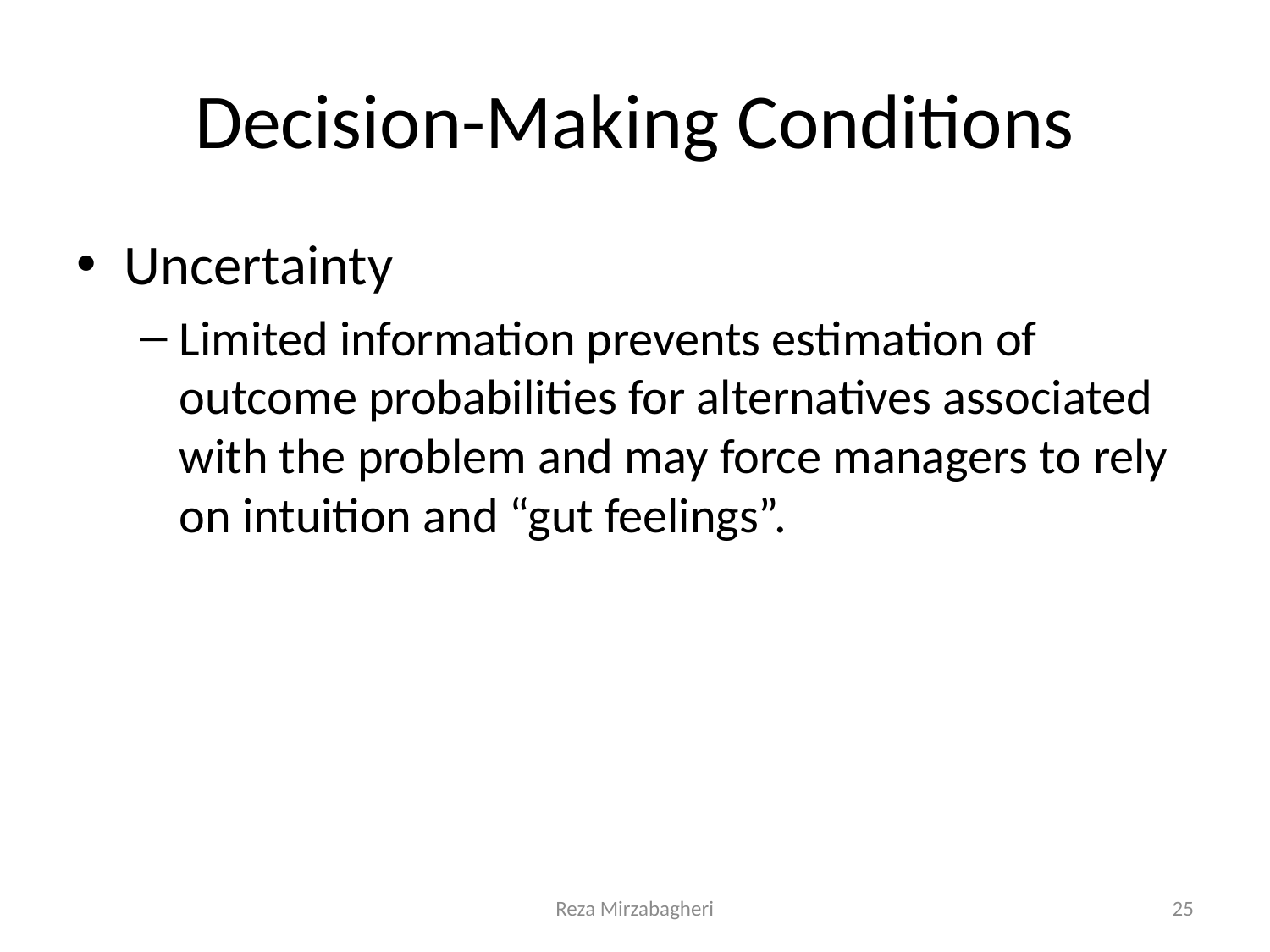

# Decision-Making Conditions
Uncertainty
Limited information prevents estimation of outcome probabilities for alternatives associated with the problem and may force managers to rely on intuition and “gut feelings”.

Reza Mirzabagheri
25